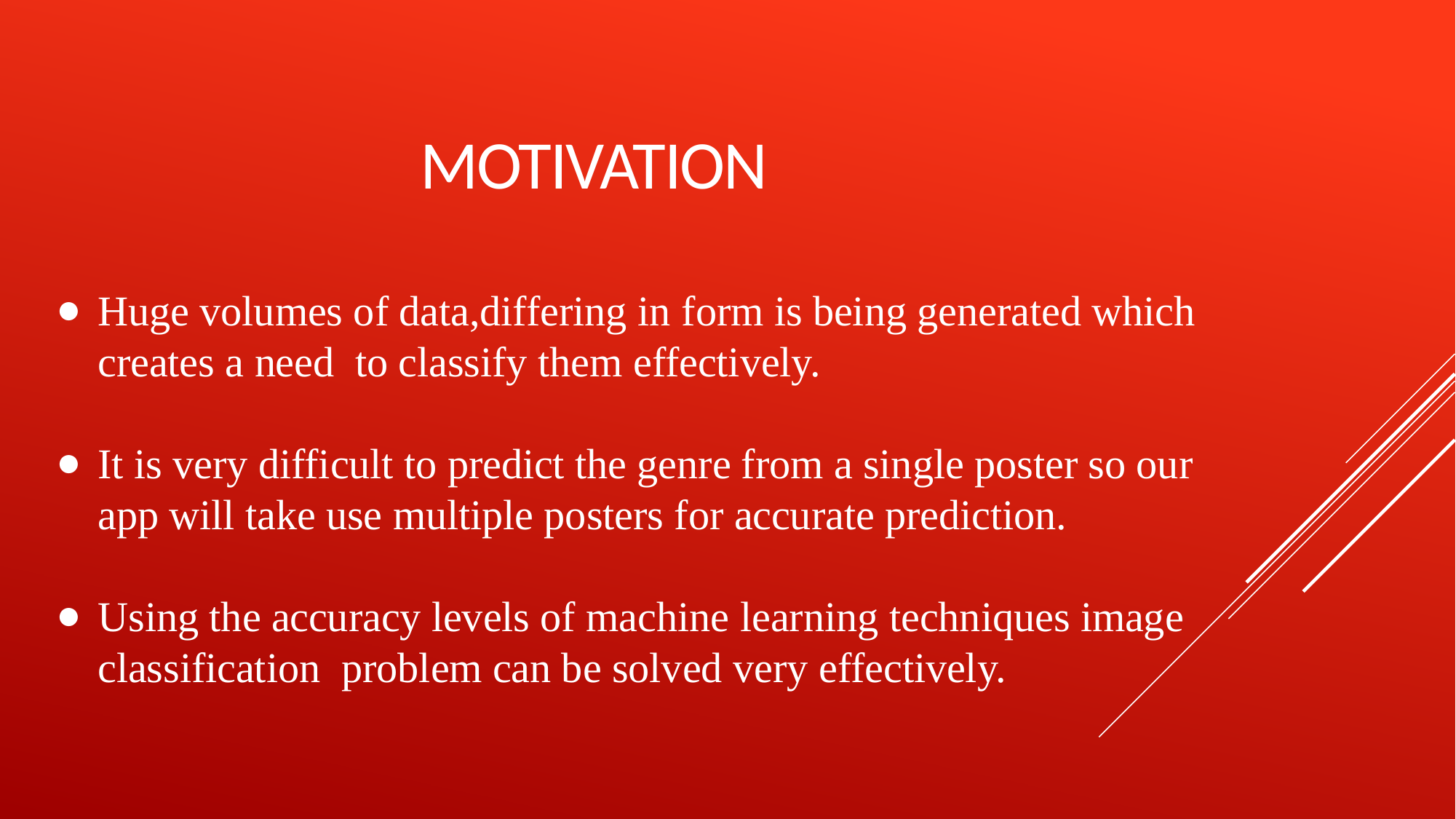

# MOTIVATION
Huge volumes of data,differing in form is being generated which creates a need  to classify them effectively.

It is very difficult to predict the genre from a single poster so our app will take use multiple posters for accurate prediction.

Using the accuracy levels of machine learning techniques image classification  problem can be solved very effectively.